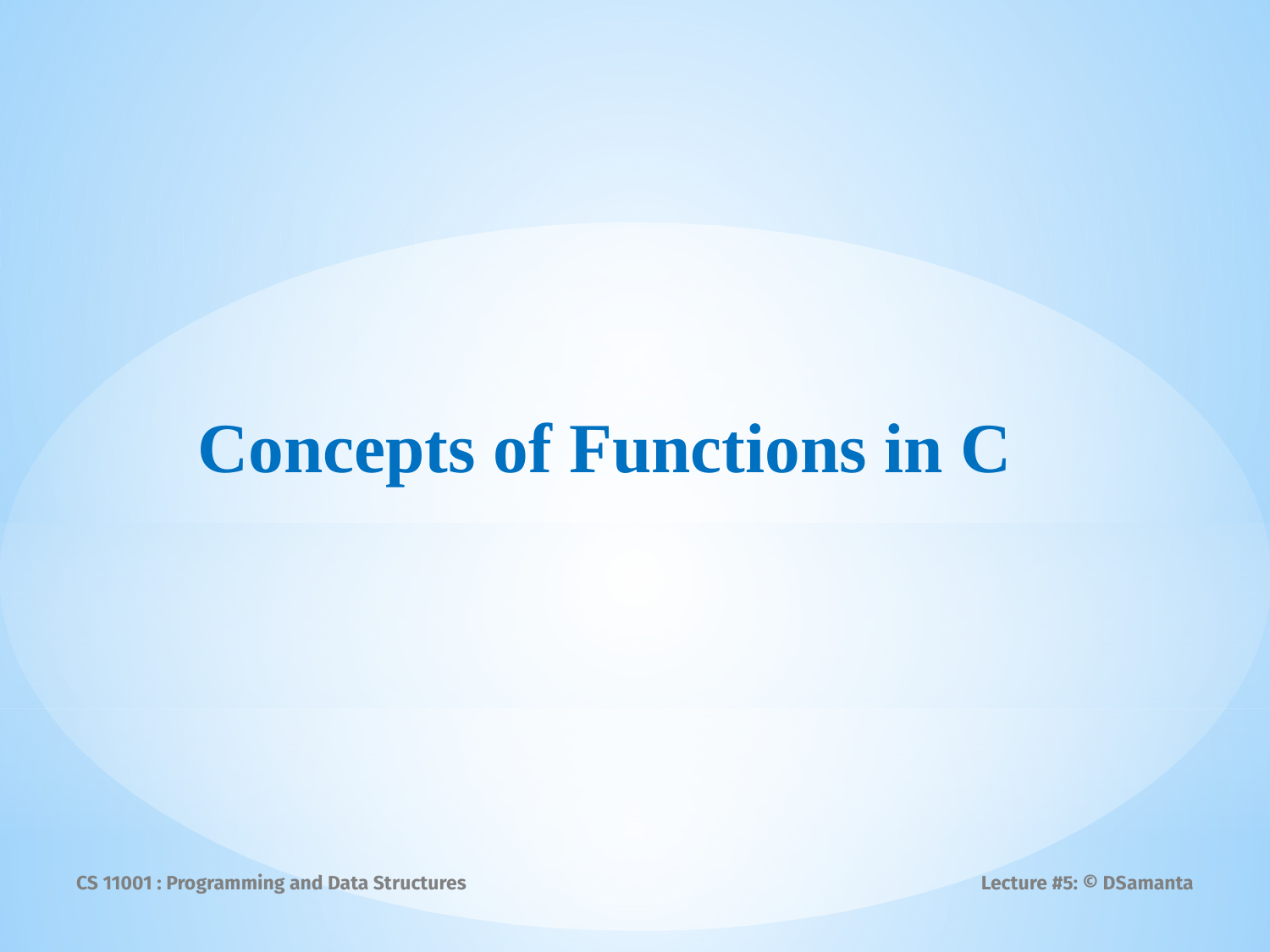

# Concepts of Functions in C
CS 11001 : Programming and Data Structures
5
Lecture #5: © DSamanta